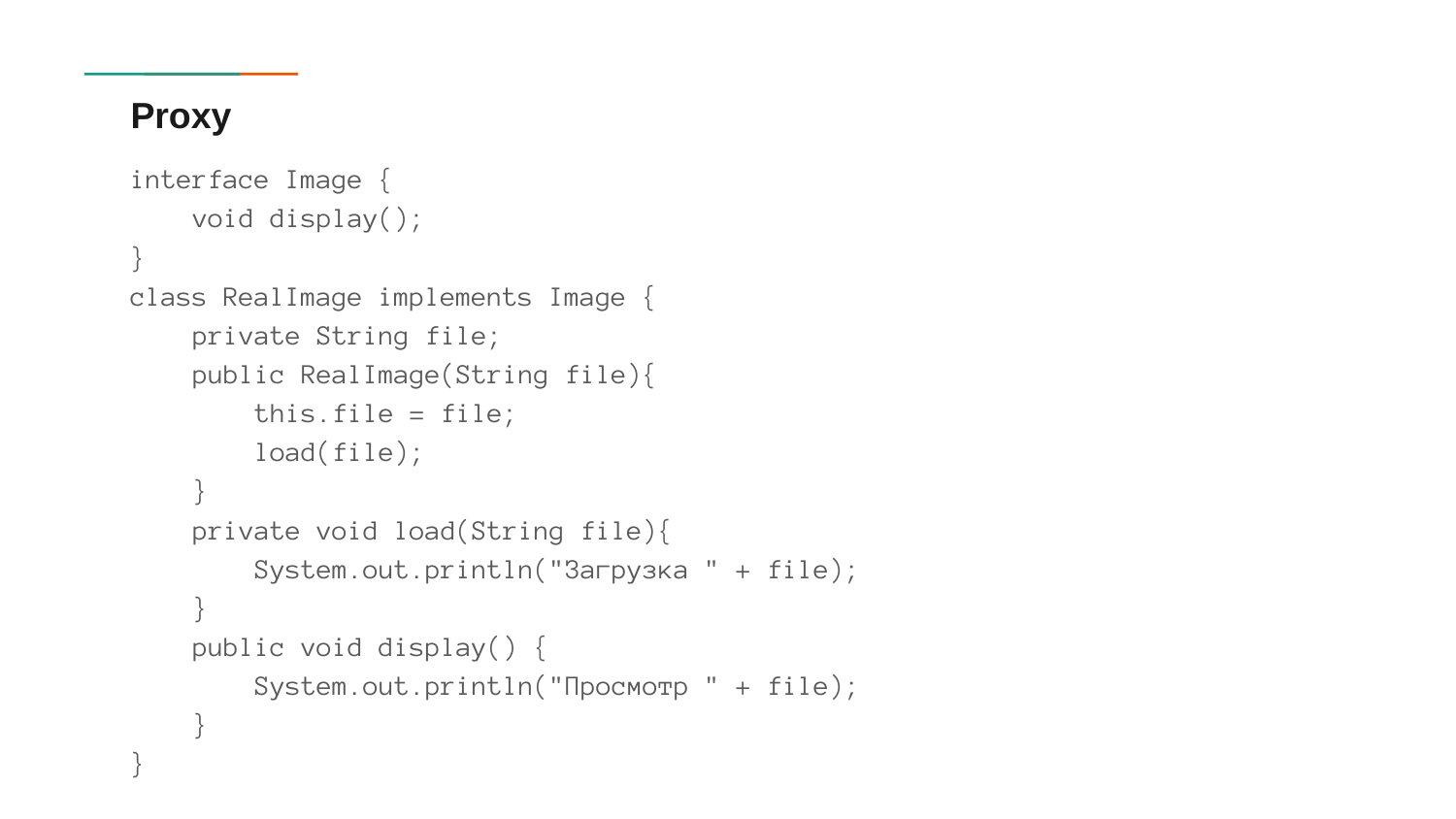

# Proxy
interface Image {
    void display();
}
class RealImage implements Image {
    private String file;
    public RealImage(String file){
        this.file = file;
        load(file);
    }
    private void load(String file){
        System.out.println("Загрузка " + file);
    }
    public void display() {
        System.out.println("Просмотр " + file);
    }
}